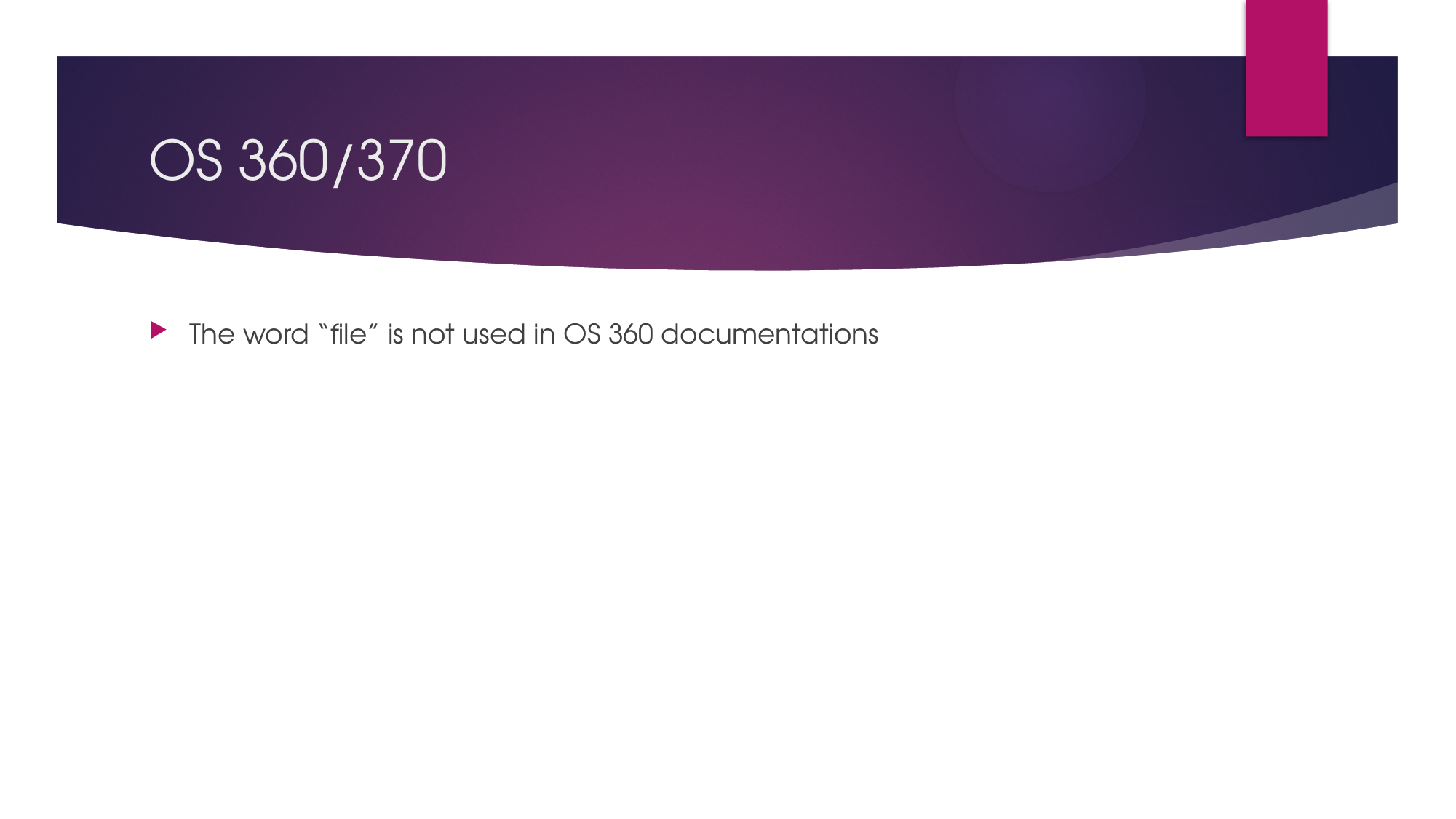

# OS 360/370
The word “file” is not used in OS 360 documentations